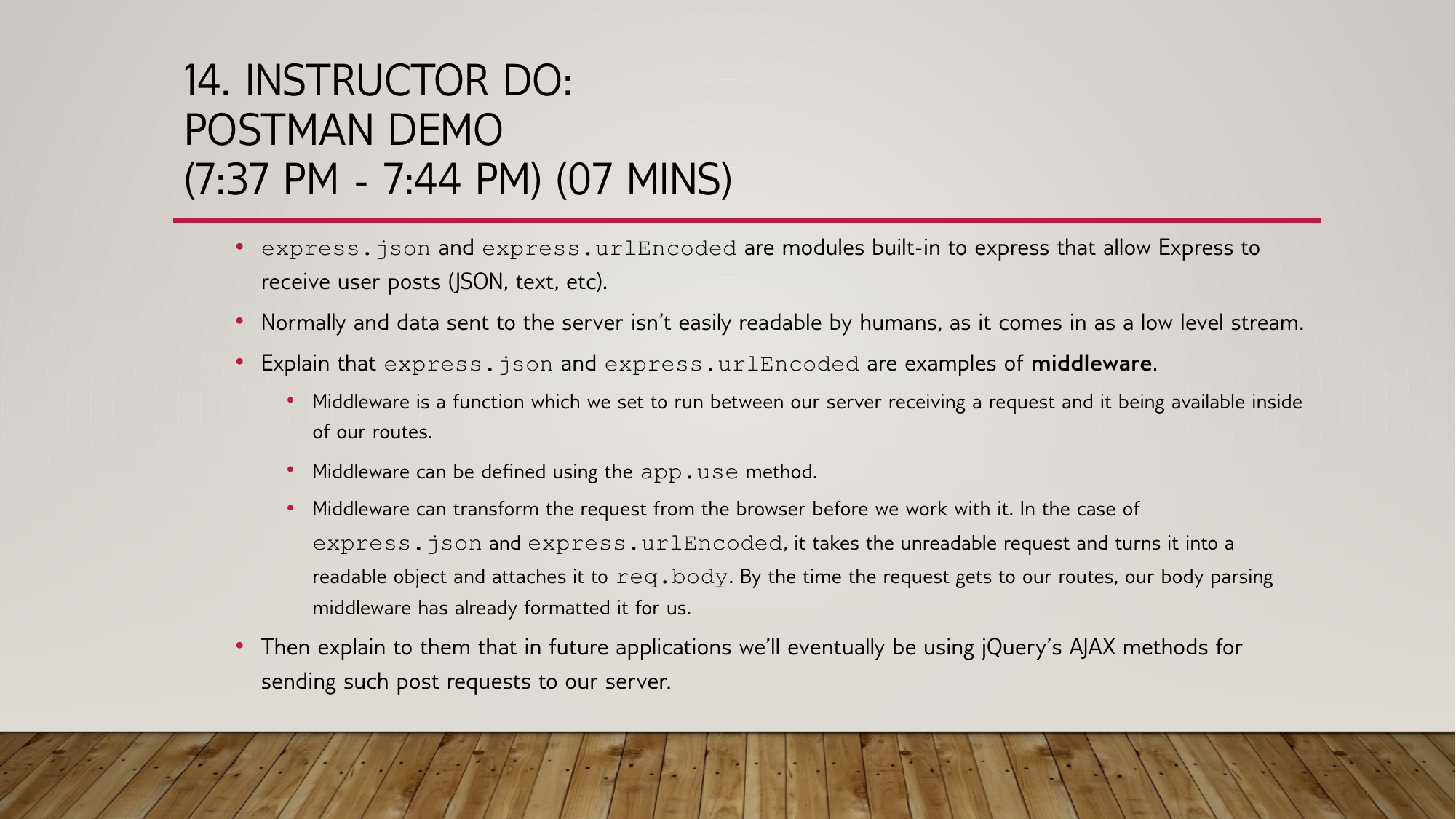

# 14. Instructor Do: Postman Demo (7:37 PM - 7:44 PM) (07 mins)
express.json and express.urlEncoded are modules built-in to express that allow Express to receive user posts (JSON, text, etc).
Normally and data sent to the server isn’t easily readable by humans, as it comes in as a low level stream.
Explain that express.json and express.urlEncoded are examples of middleware.
Middleware is a function which we set to run between our server receiving a request and it being available inside of our routes.
Middleware can be defined using the app.use method.
Middleware can transform the request from the browser before we work with it. In the case of express.json and express.urlEncoded, it takes the unreadable request and turns it into a readable object and attaches it to req.body. By the time the request gets to our routes, our body parsing middleware has already formatted it for us.
Then explain to them that in future applications we’ll eventually be using jQuery’s AJAX methods for sending such post requests to our server.